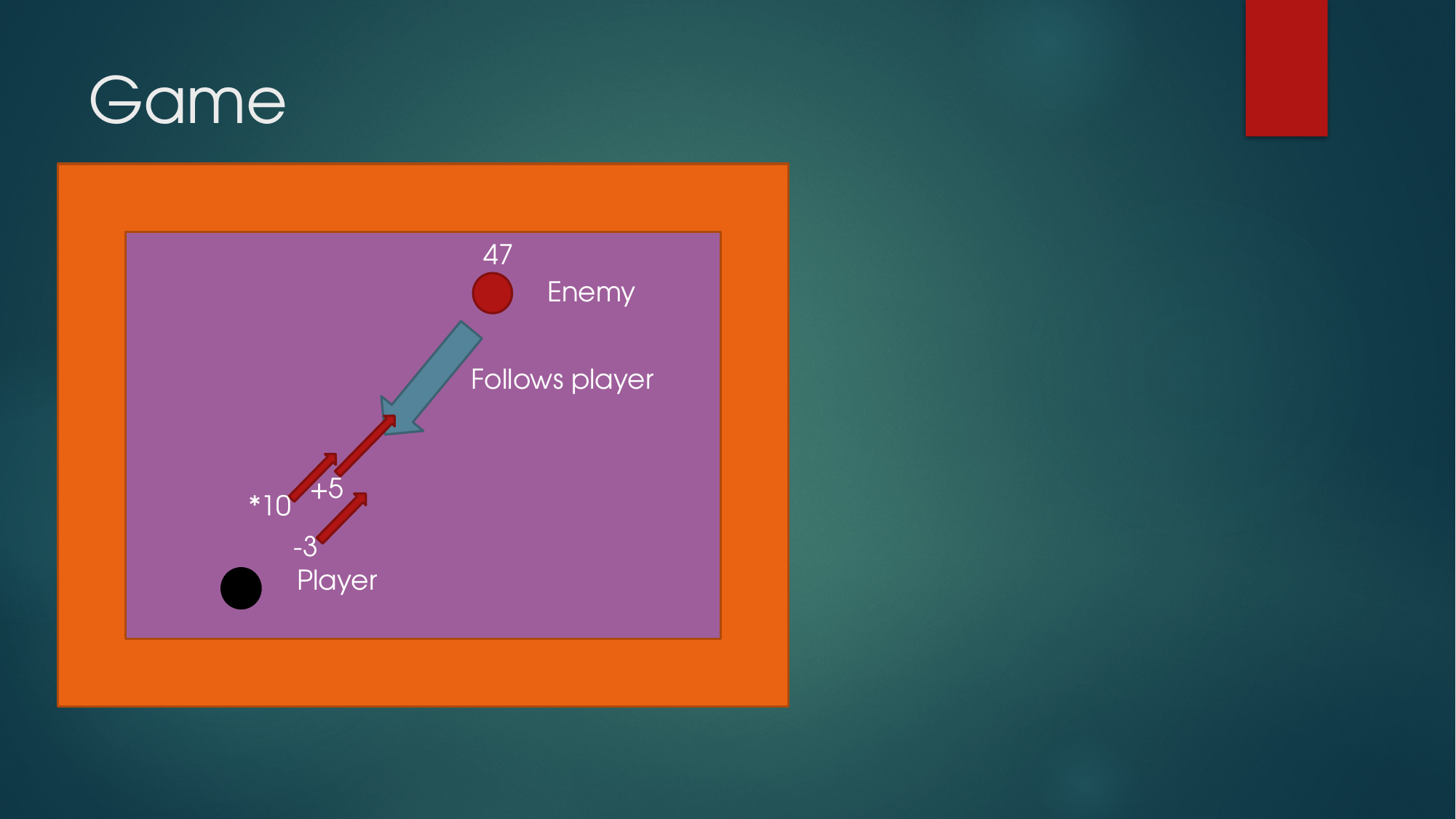

# Game

47

Enemy

Follows player

+5
*10

-3
Player